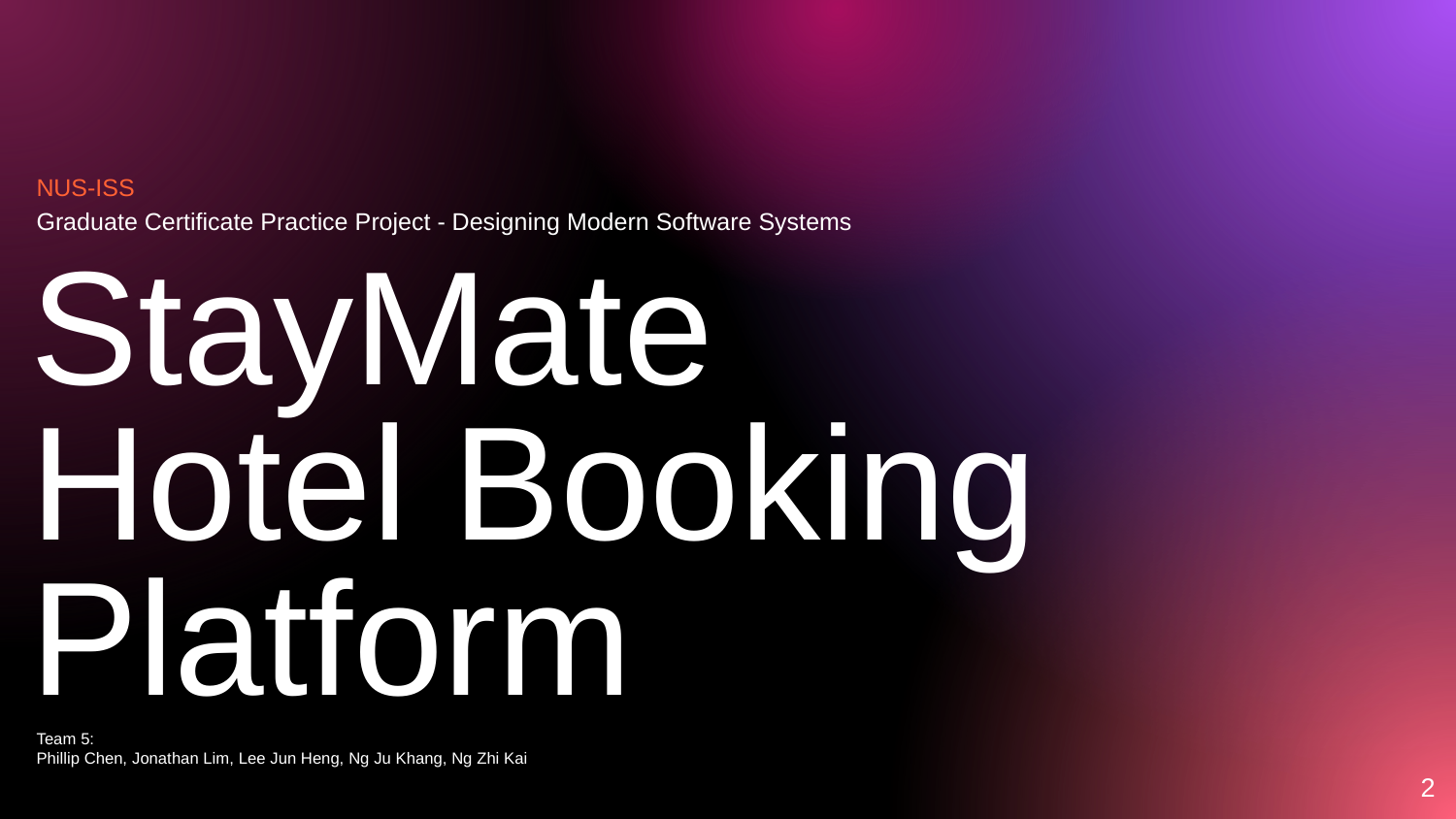

NUS-ISS
Graduate Certificate Practice Project - Designing Modern Software Systems
StayMate
Hotel Booking Platform
# Team 5:
Phillip Chen, Jonathan Lim, Lee Jun Heng, Ng Ju Khang, Ng Zhi Kai
2